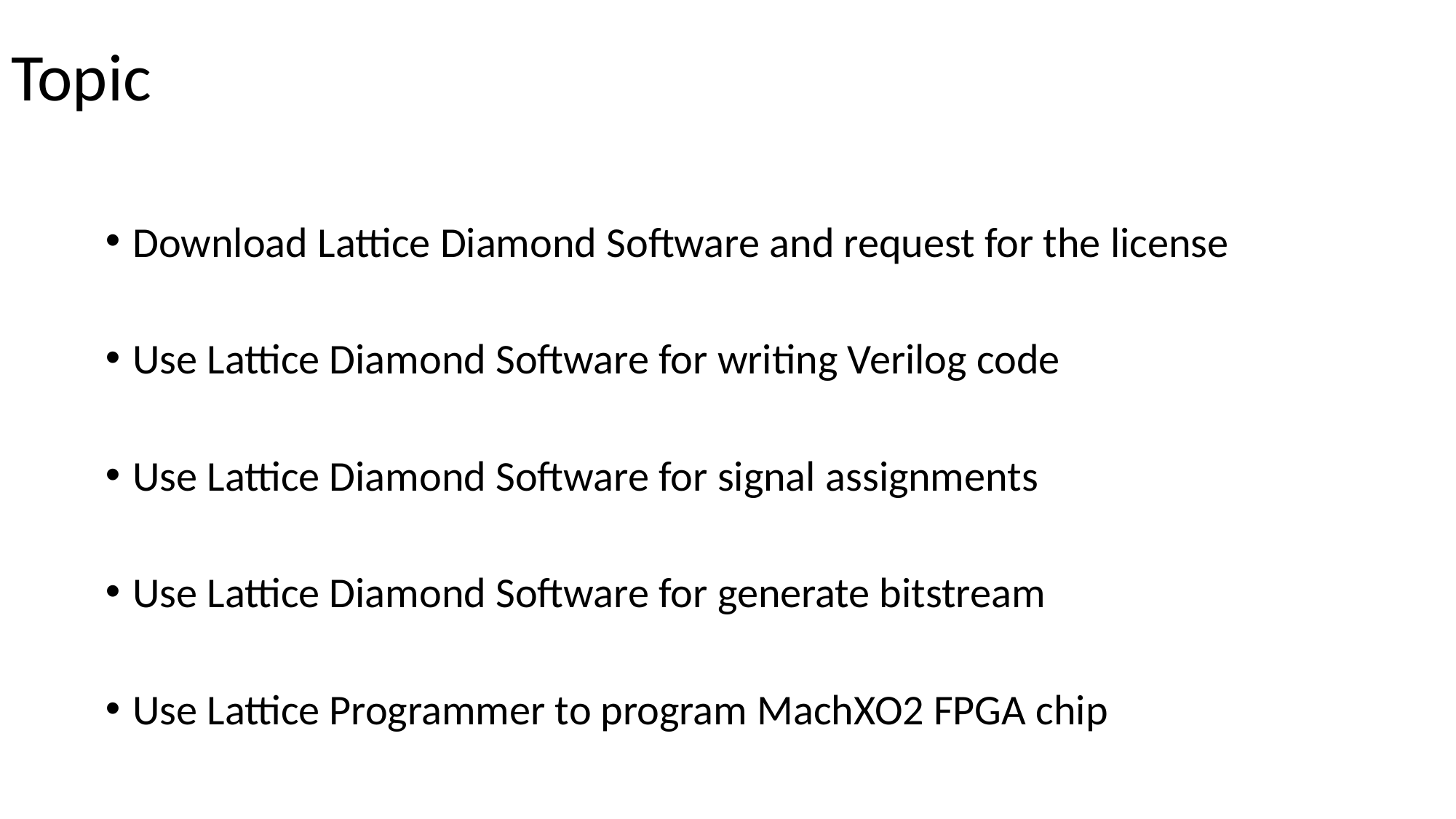

# Topic
Download Lattice Diamond Software and request for the license
Use Lattice Diamond Software for writing Verilog code
Use Lattice Diamond Software for signal assignments
Use Lattice Diamond Software for generate bitstream
Use Lattice Programmer to program MachXO2 FPGA chip